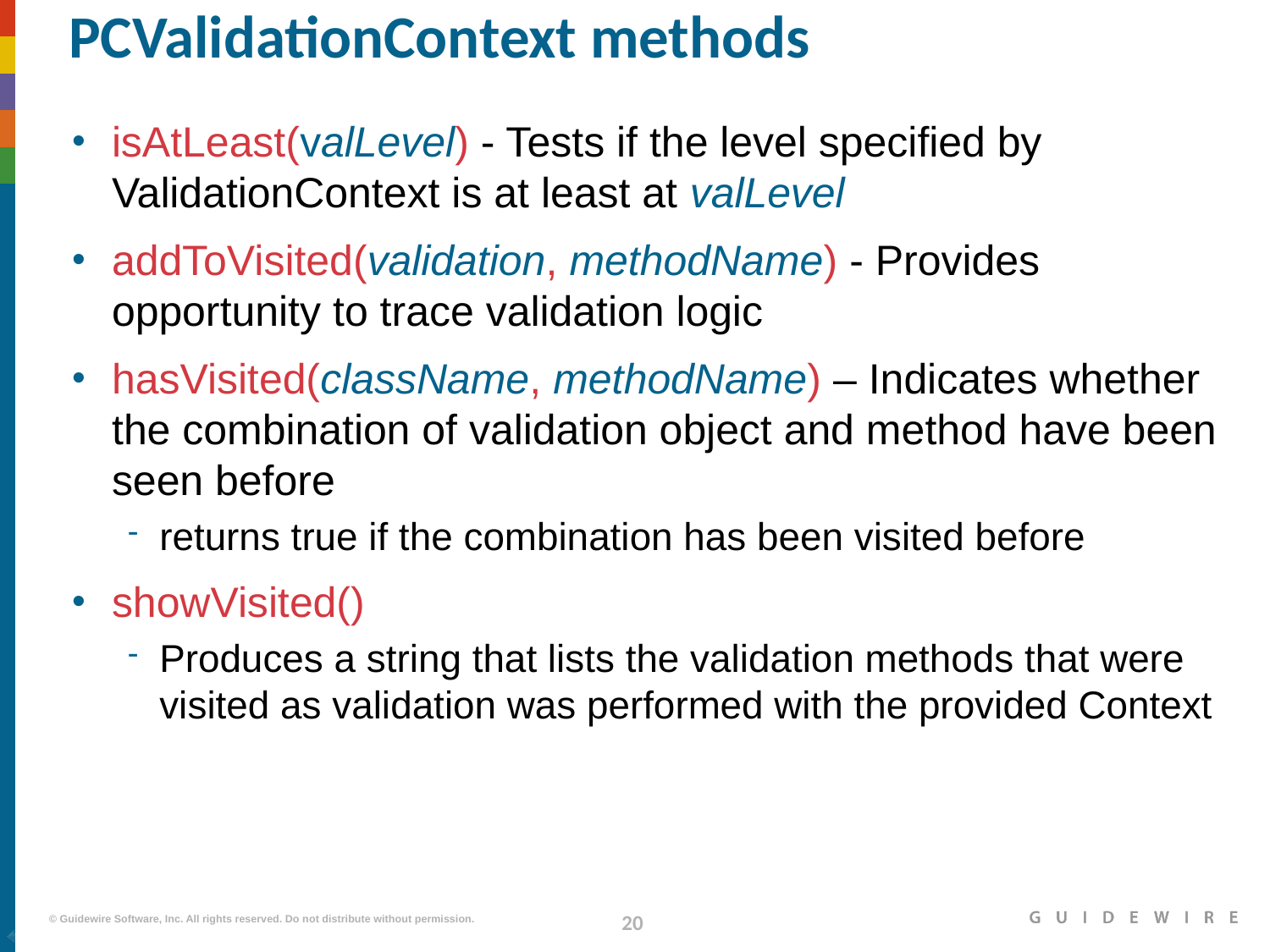

# PCValidationContext methods
isAtLeast(valLevel) - Tests if the level specified by ValidationContext is at least at valLevel
addToVisited(validation, methodName) - Provides opportunity to trace validation logic
hasVisited(className, methodName) – Indicates whether the combination of validation object and method have been seen before
returns true if the combination has been visited before
showVisited()
Produces a string that lists the validation methods that were visited as validation was performed with the provided Context